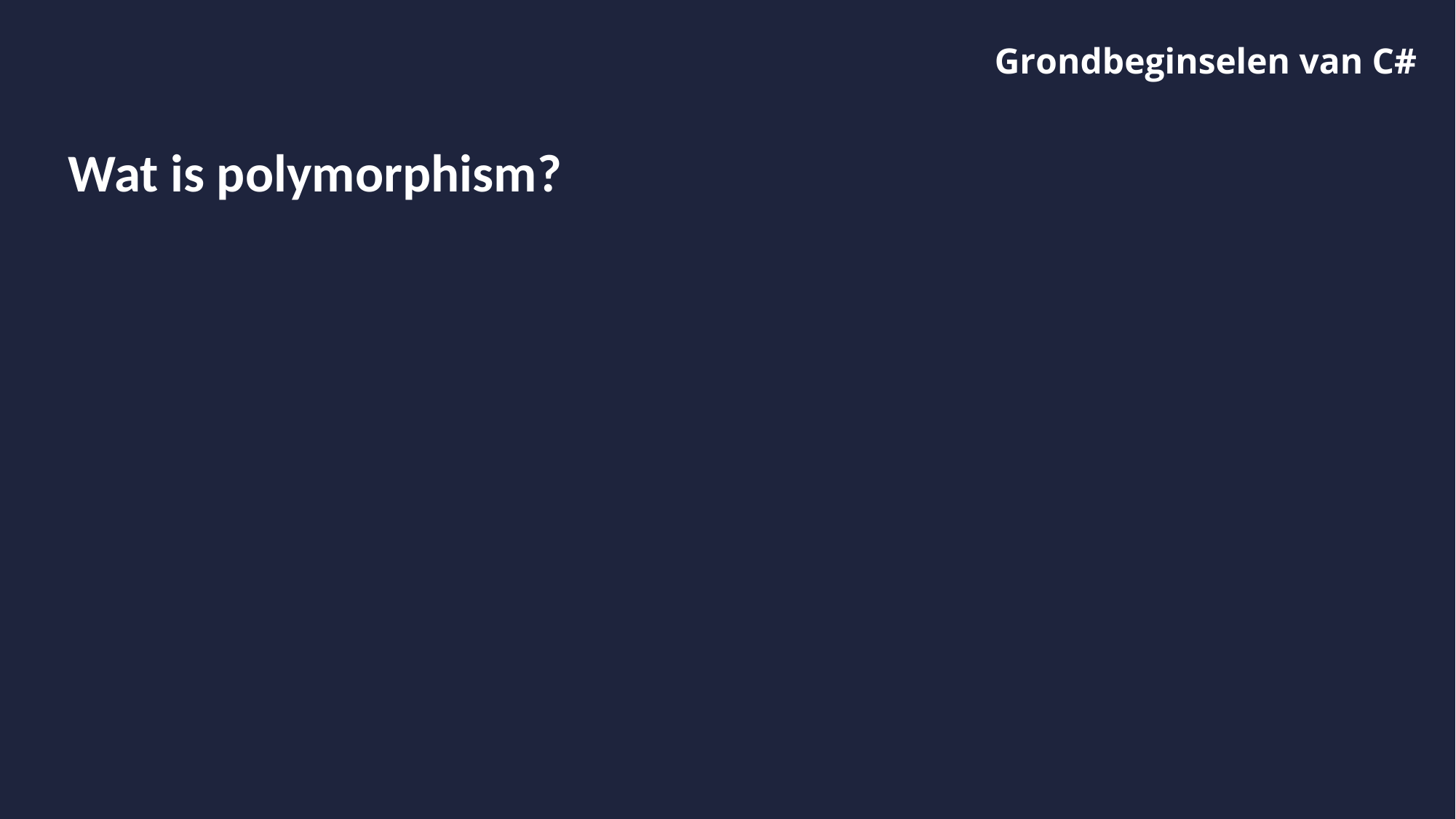

# Grondbeginselen van C#
Wat is polymorphism?